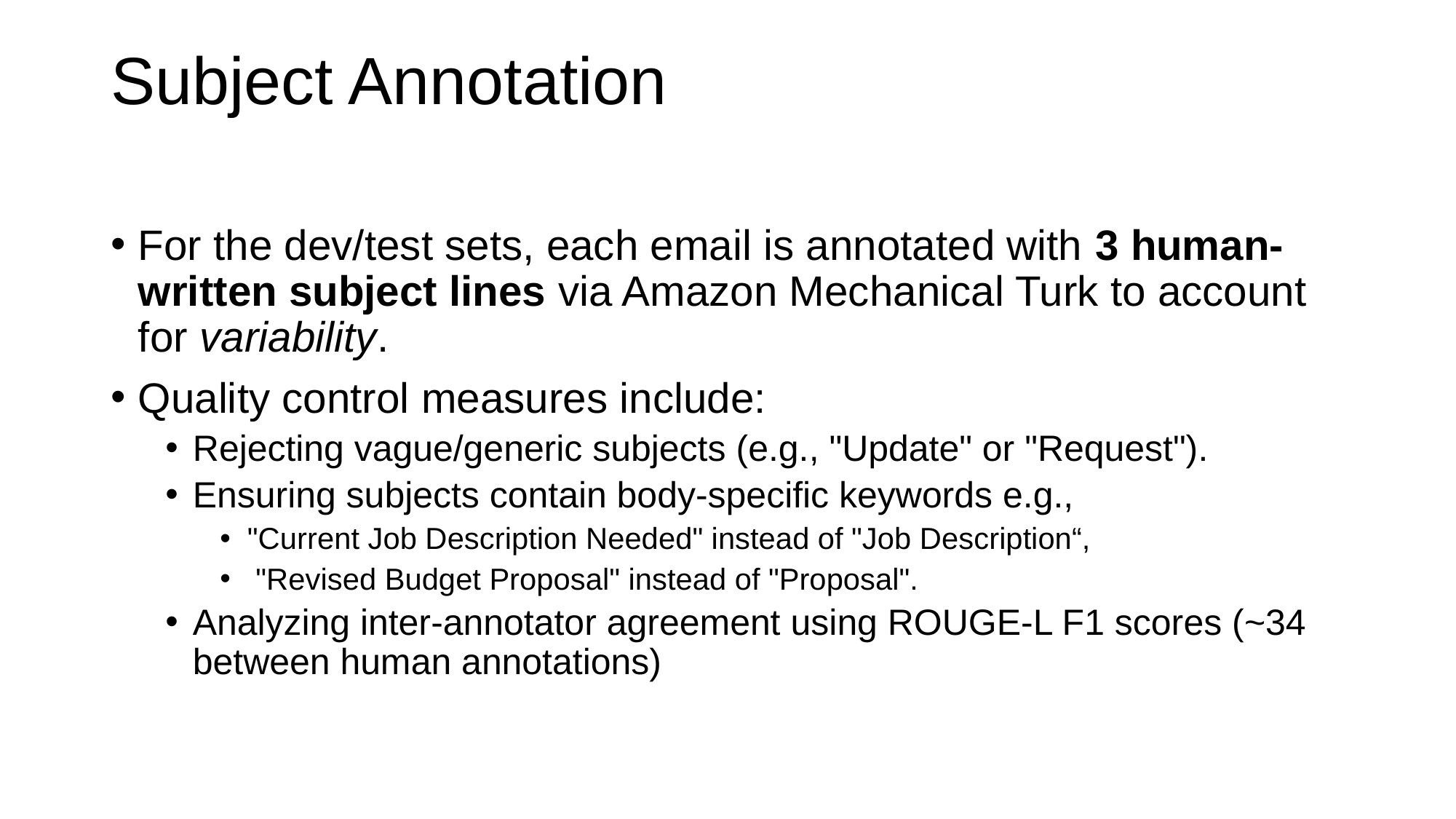

# Subject Annotation
For the dev/test sets, each email is annotated with 3 human-written subject lines via Amazon Mechanical Turk to account for variability.
Quality control measures include:
Rejecting vague/generic subjects (e.g., "Update" or "Request").
Ensuring subjects contain body-specific keywords e.g.,
"Current Job Description Needed" instead of "Job Description“,
 "Revised Budget Proposal" instead of "Proposal".
Analyzing inter-annotator agreement using ROUGE-L F1 scores (~34 between human annotations)